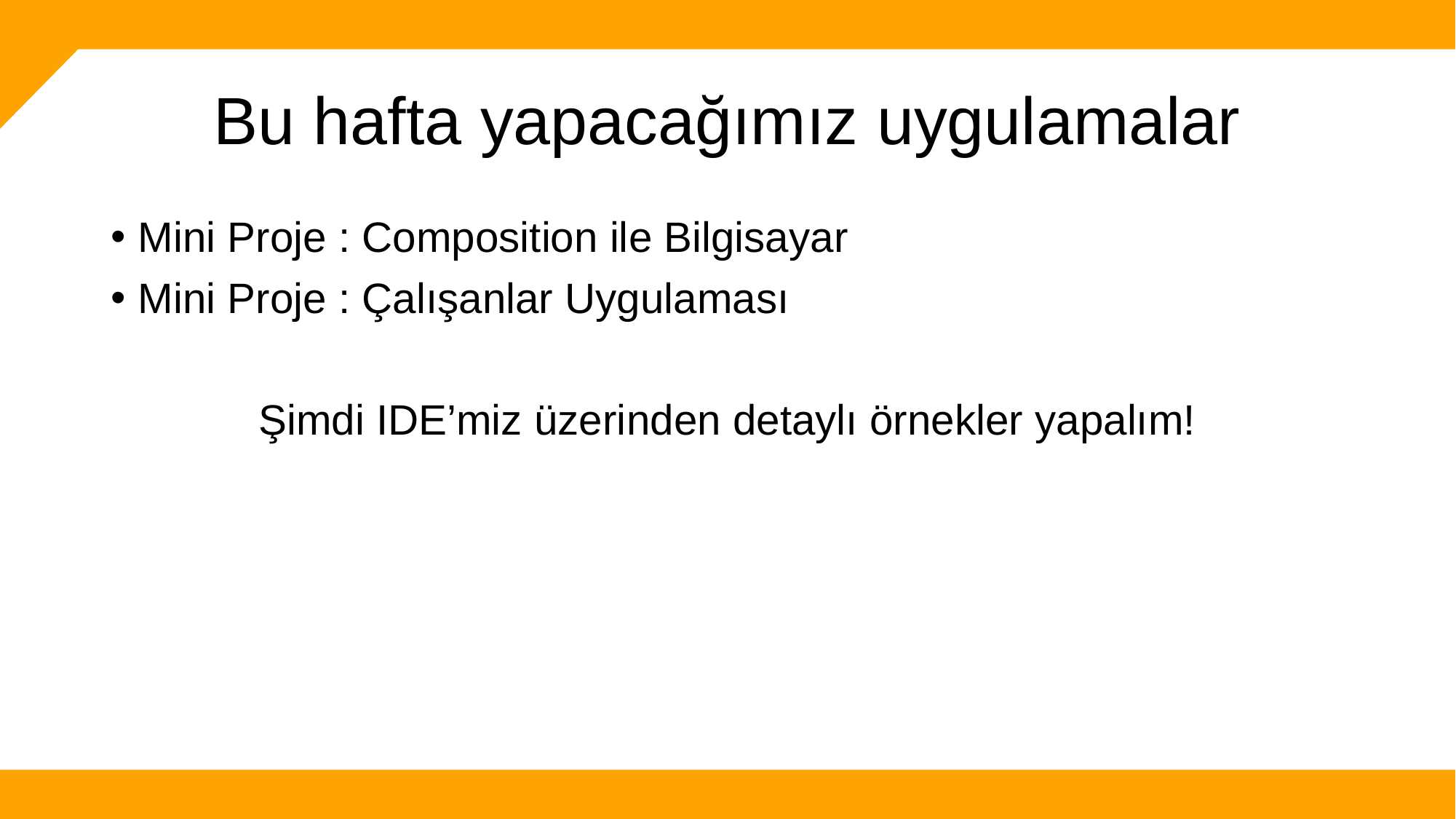

# Bu hafta yapacağımız uygulamalar
Mini Proje : Composition ile Bilgisayar
Mini Proje : Çalışanlar Uygulaması

Şimdi IDE’miz üzerinden detaylı örnekler yapalım!